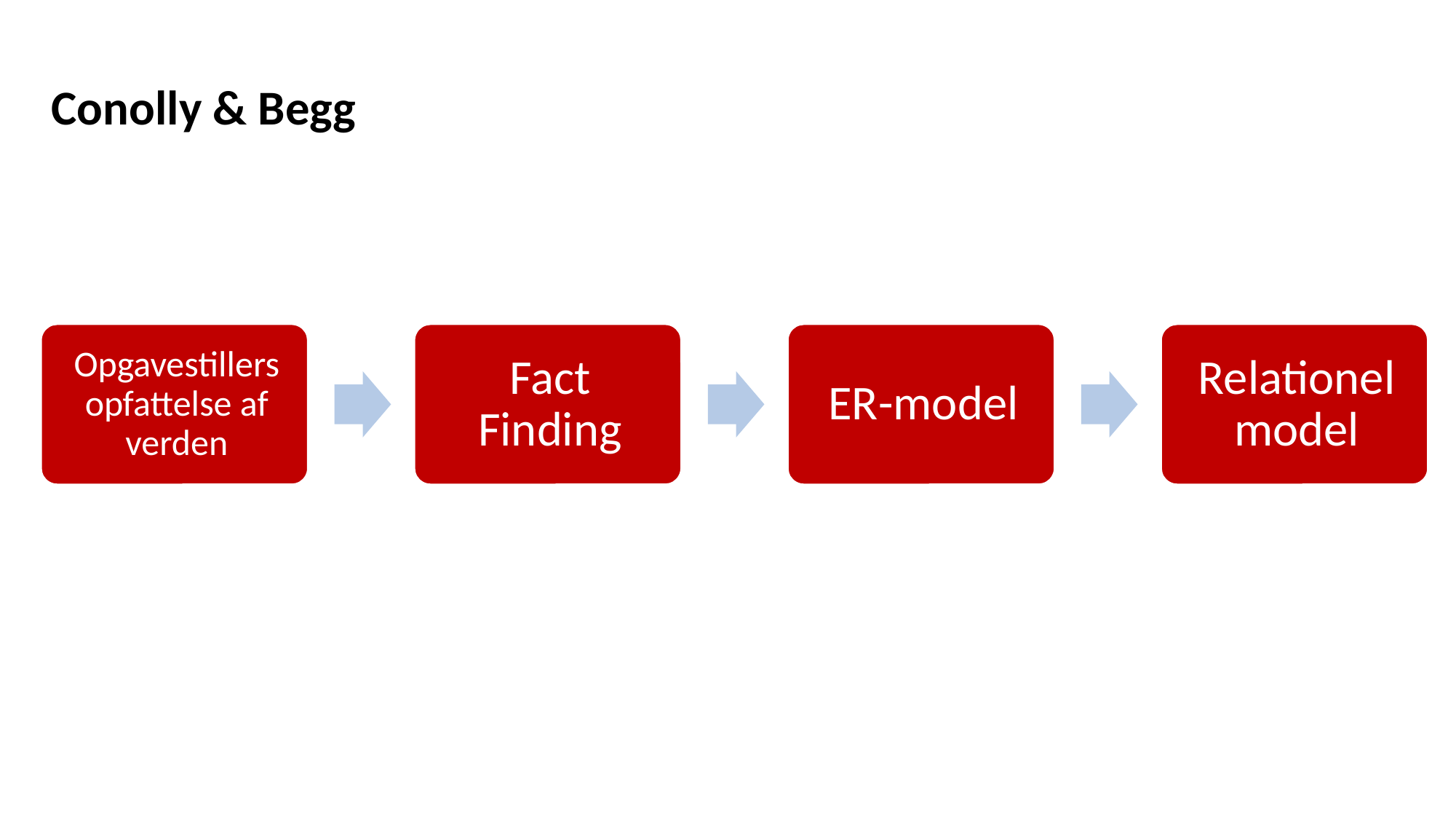

Conolly & Begg
Opgavestillers opfattelse af verden

Fact Finding

ER-model

Relationel model